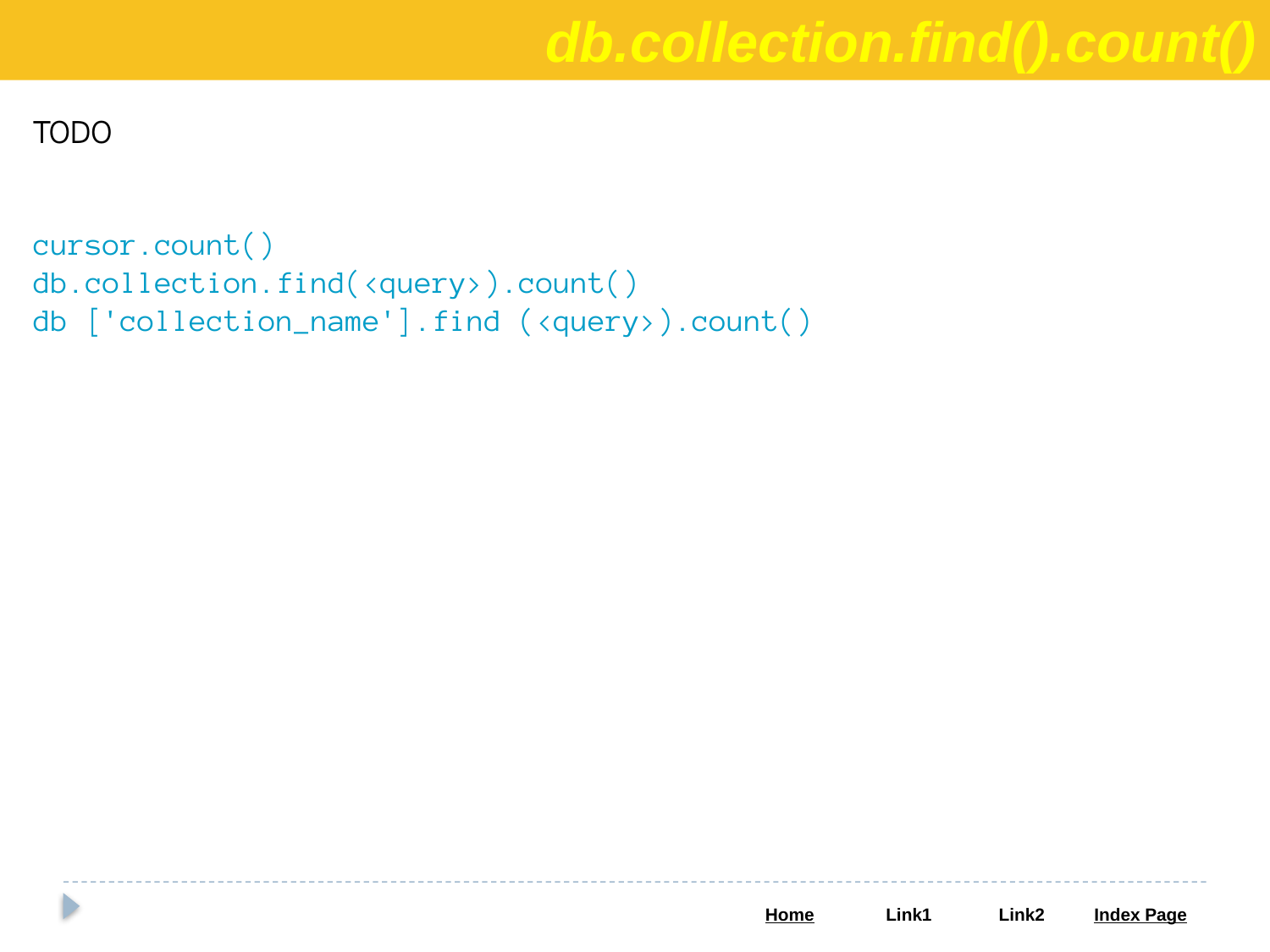

db.collection.find().count()
TODO
cursor.count()
db.collection.find(<query>).count()
db ['collection_name'].find (<query>).count()